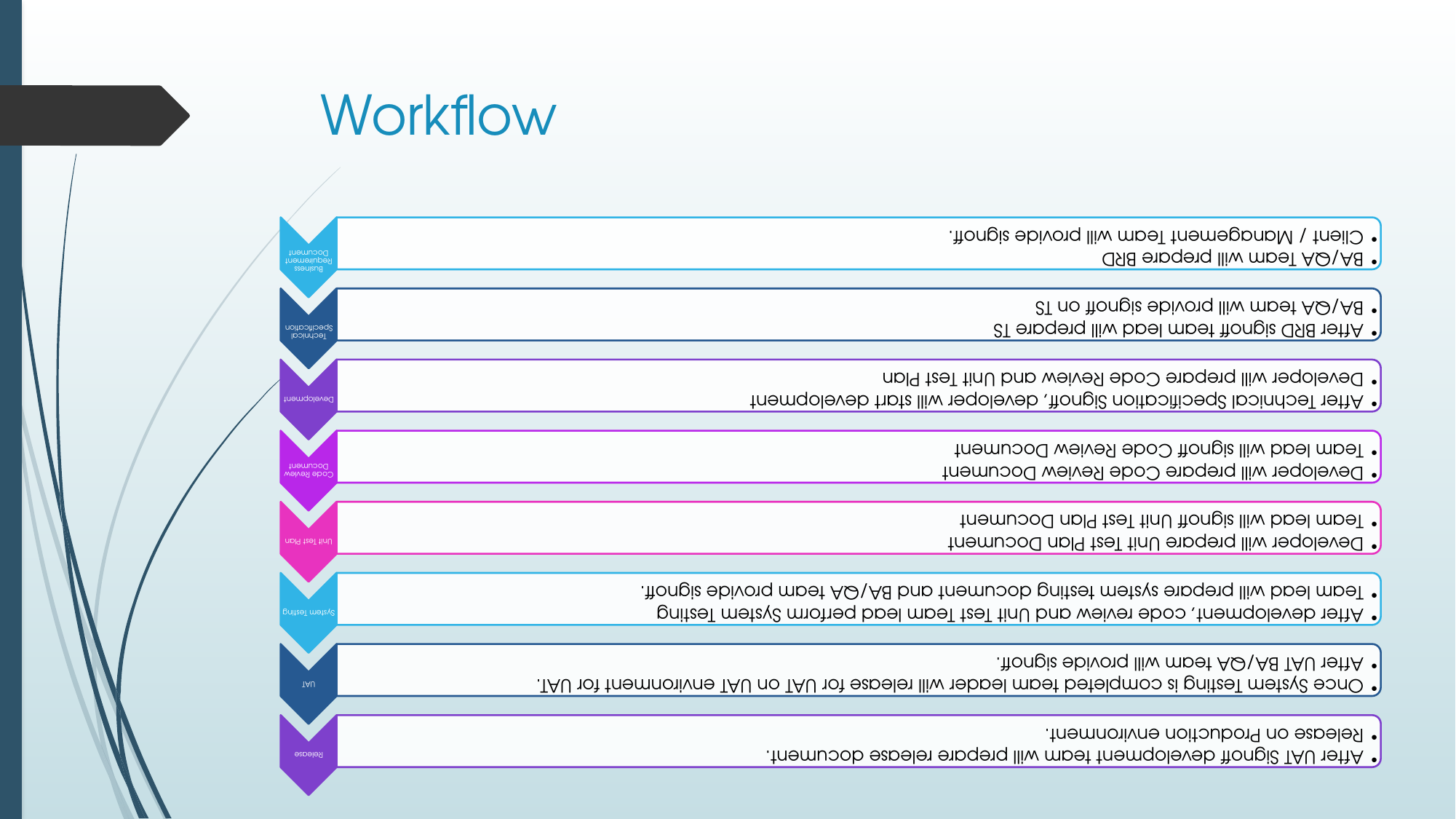

# Workflow
Business Requirement Document
BA/QA Team will prepare BRD
Client / Management Team will provide signoff.
Technical Specification
After BRD signoff team lead will prepare TS
BA/QA team will provide signoff on TS
Development
After Technical Specification Signoff, developer will start development
Developer will prepare Code Review and Unit Test Plan
Code Review Document
Developer will prepare Code Review Document
Team lead will signoff Code Review Document
Unit Test Plan
Developer will prepare Unit Test Plan Document
Team lead will signoff Unit Test Plan Document
System Testing
After development, code review and Unit Test Team lead perform System Testing
Team lead will prepare system testing document and BA/QA team provide signoff.
UAT
Once System Testing is completed team leader will release for UAT on UAT environment for UAT.
After UAT BA/QA team will provide signoff.
Release
After UAT Signoff development team will prepare release document.
Release on Production environment.